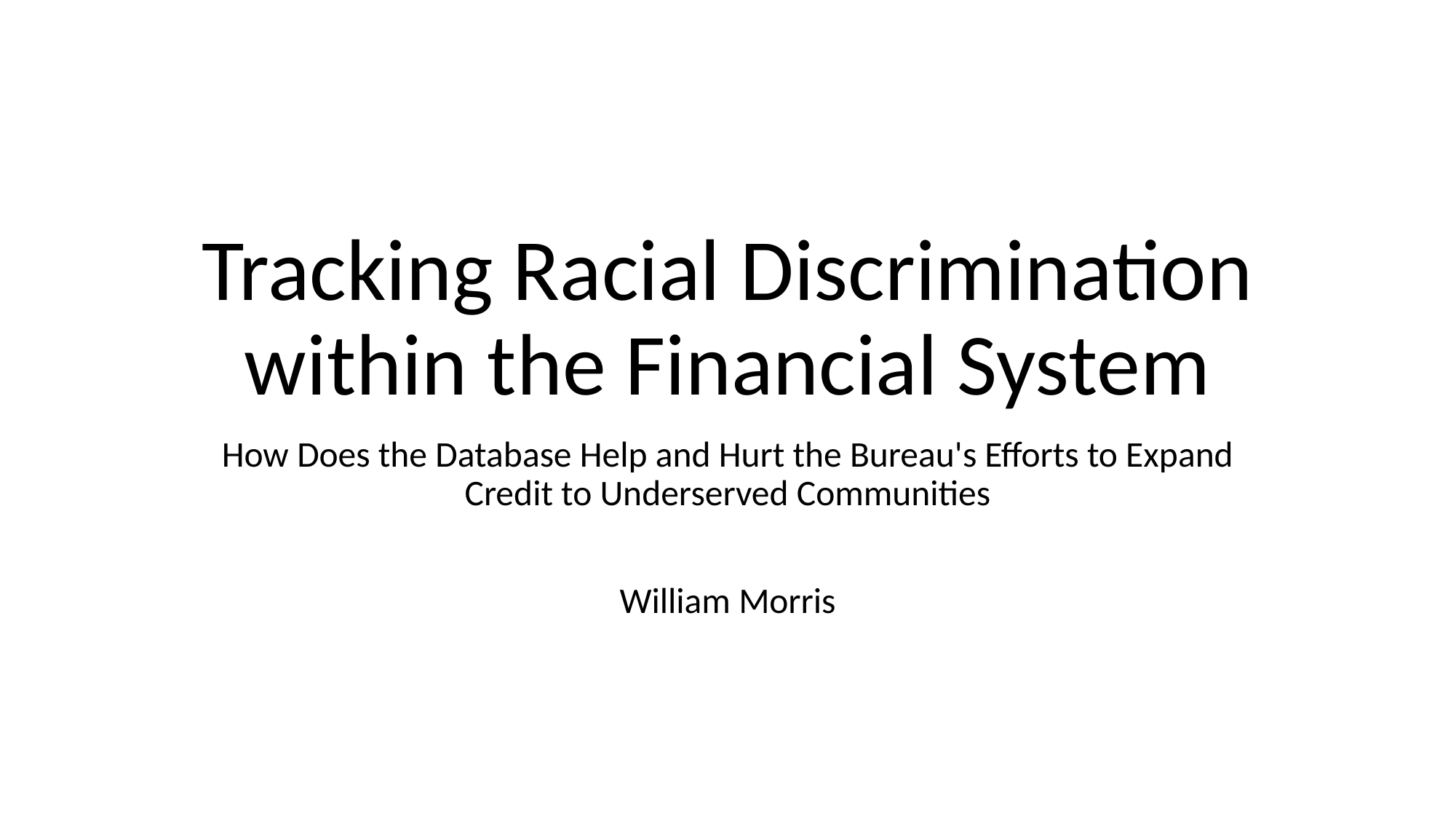

# Tracking Racial Discrimination within the Financial System
How Does the Database Help and Hurt the Bureau's Efforts to Expand Credit to Underserved Communities

William Morris